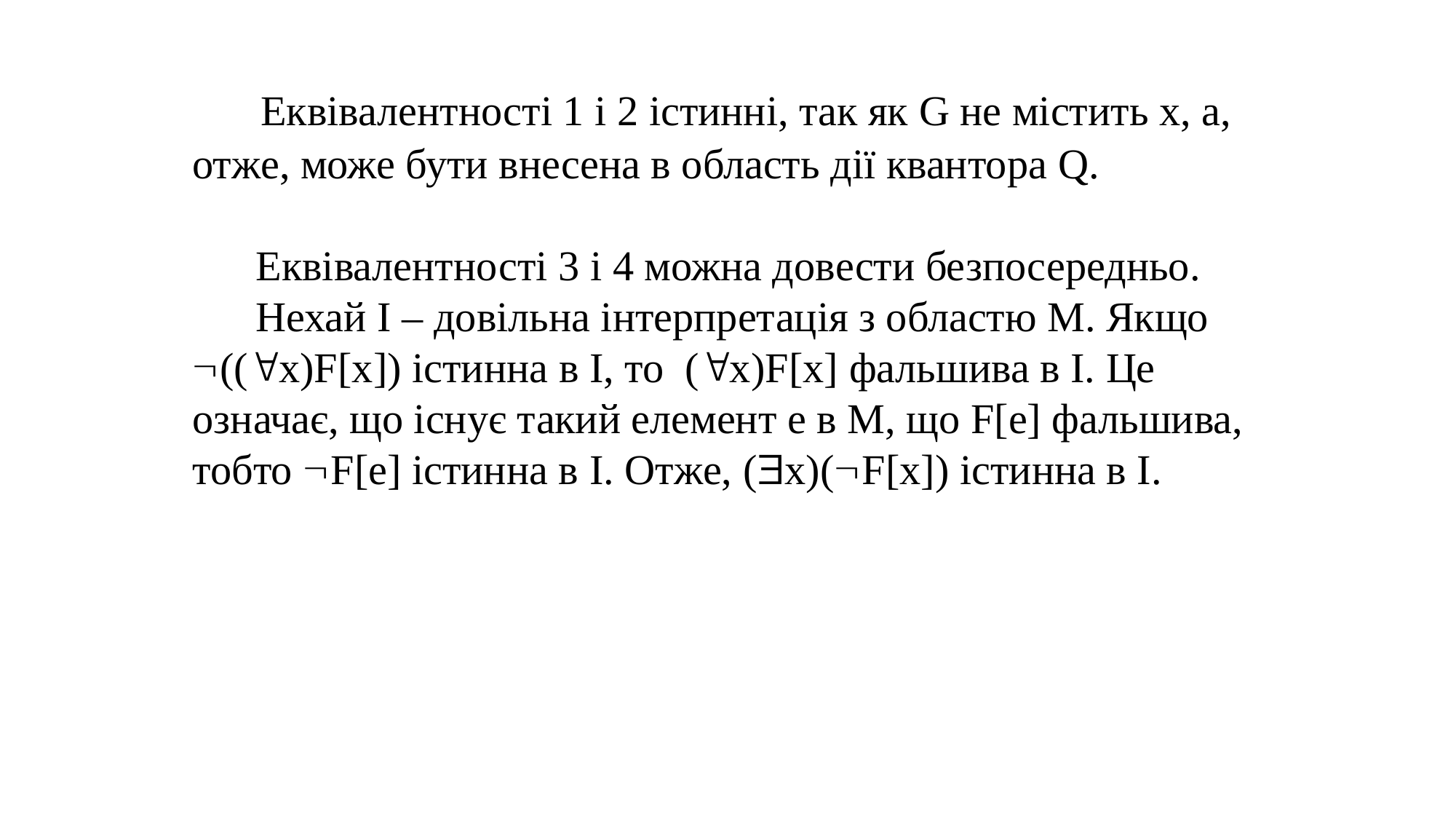

Еквівалентності 1 і 2 істинні, так як G не містить x, а, отже, може бути внесена в область дії квантора Q.

      Еквівалентності 3 і 4 можна довести безпосередньо.
      Нехай I – довільна інтерпретація з областю М. Якщо ¬((∀x)F[x]) істинна в I, то  (∀x)F[x] фальшива в I. Це означає, що існує такий елемент e в М, що F[e] фальшива, тобто ¬F[e] істинна в I. Отже, (∃x)(¬F[x]) істинна в I.